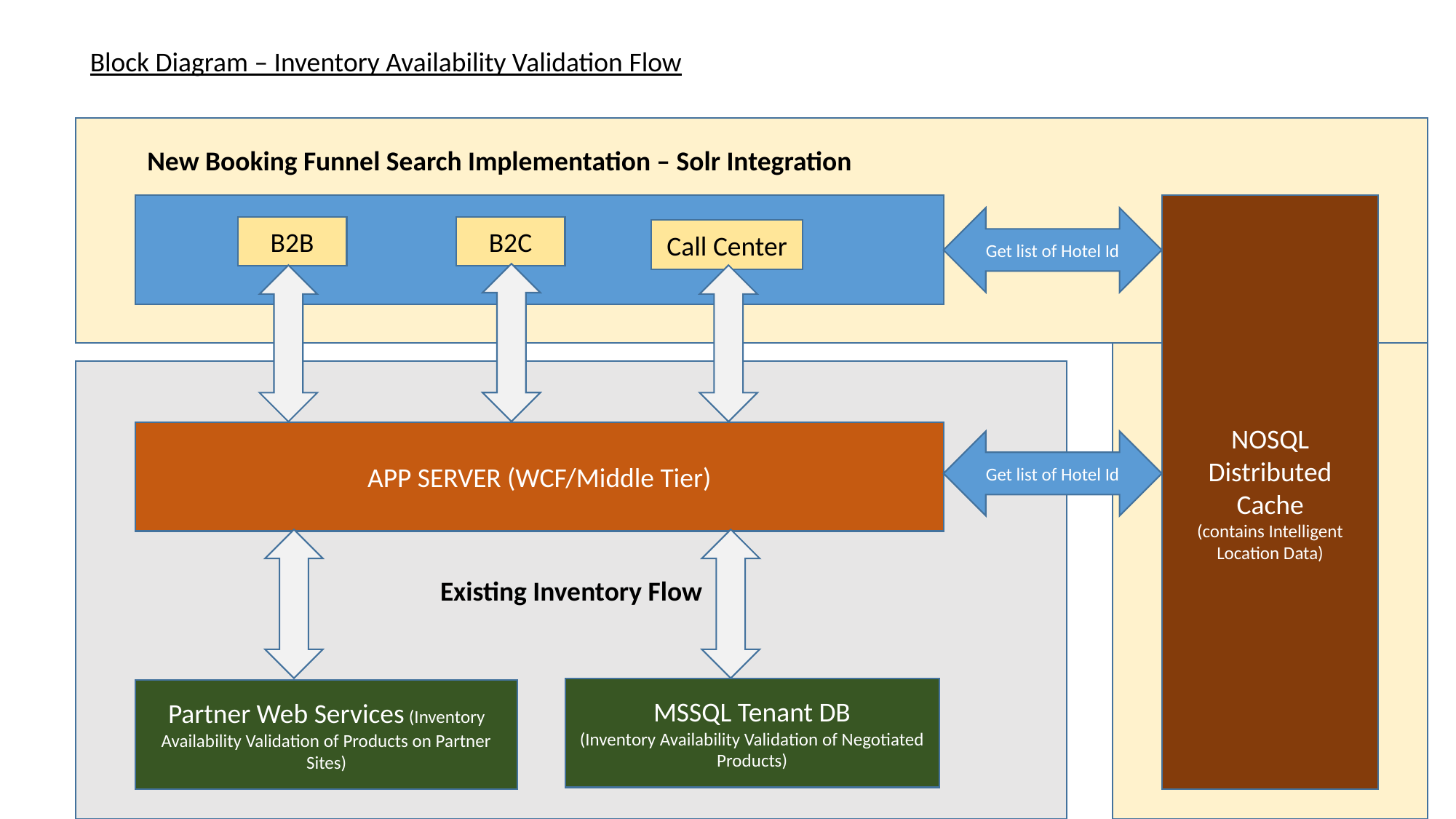

Block Diagram – Inventory Availability Validation Flow

N
New Booking Funnel Search Implementation – Solr Integration

NOSQL Distributed Cache
(contains Intelligent Location Data)
Get list of Hotel Id
B2B
B2C
Call Center

Existing Inventory Flow
APP SERVER (WCF/Middle Tier)
Get list of Hotel Id

MSSQL Tenant DB
(Inventory Availability Validation of Negotiated Products)
Partner Web Services (Inventory Availability Validation of Products on Partner Sites)